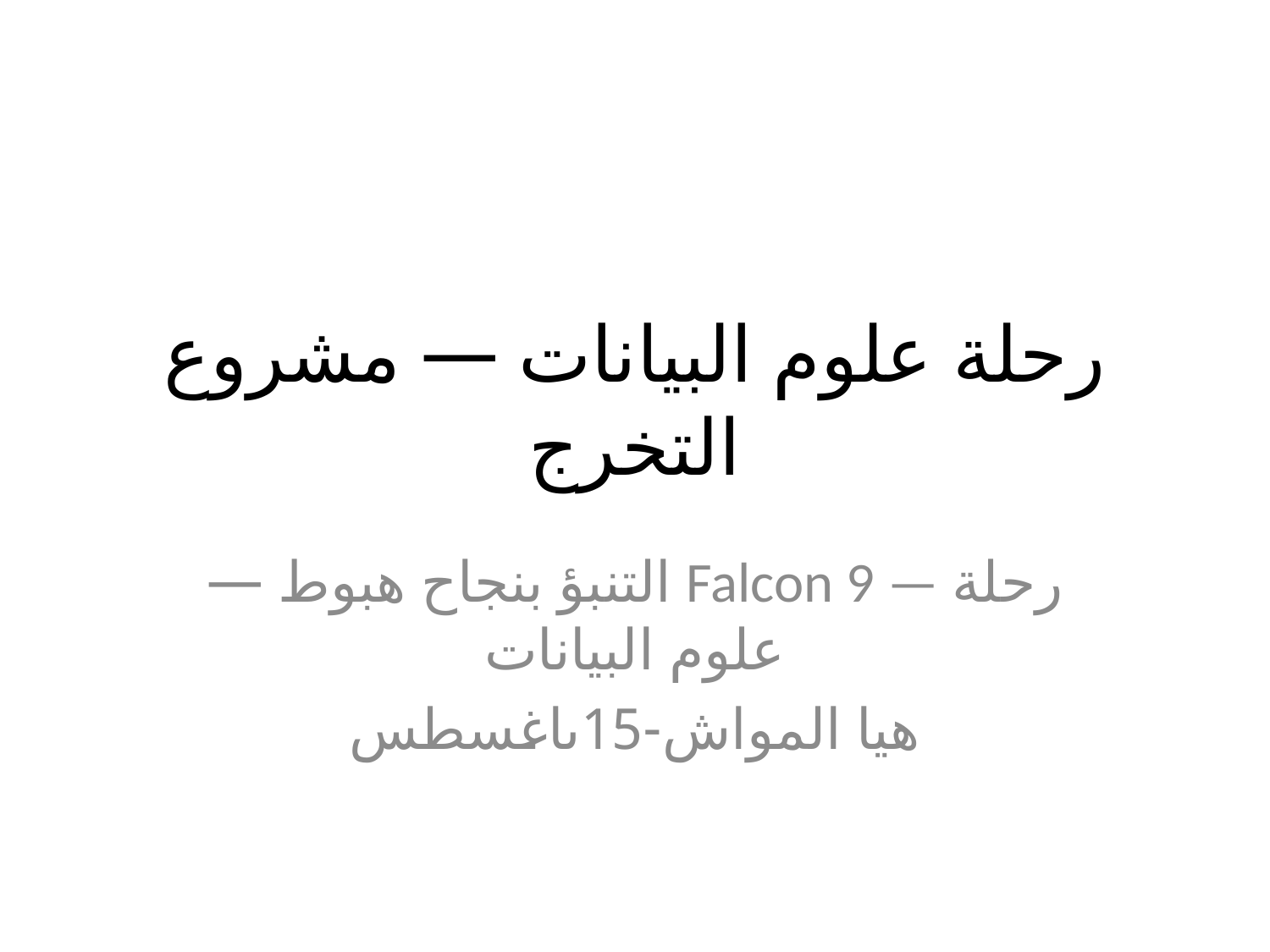

# رحلة علوم البيانات — مشروع التخرج
— التنبؤ بنجاح هبوط Falcon 9 — رحلة علوم البيانات
هيا المواش-15ىاغسطس